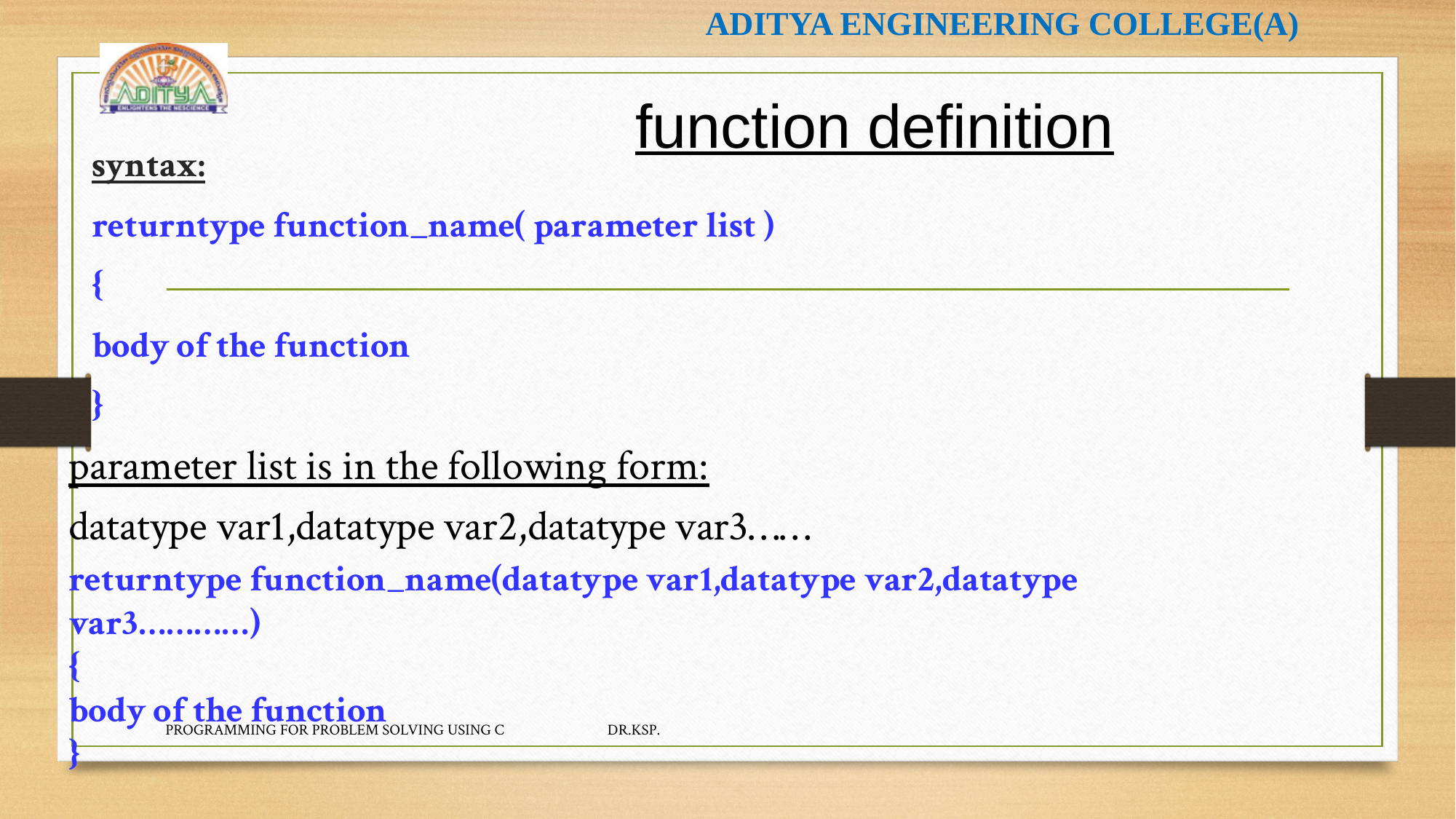

# function definition
syntax:
returntype function_name( parameter list )
{
body of the function
}
parameter list is in the following form:
datatype var1,datatype var2,datatype var3……
returntype function_name(datatype var1,datatype var2,datatype var3…………)
{
body of the function
}
PROGRAMMING FOR PROBLEM SOLVING USING C                              DR.KSP.